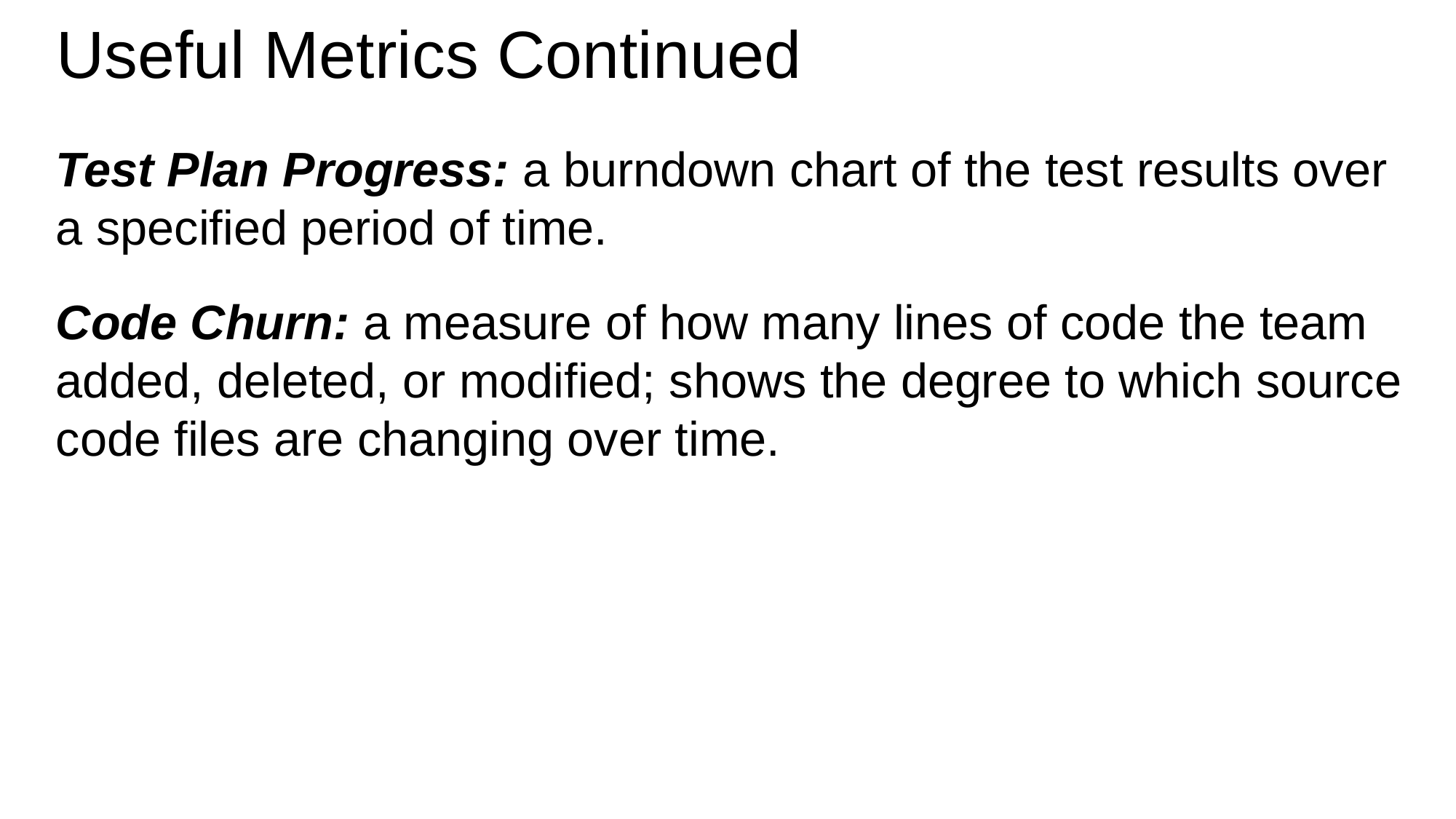

# Useful Metrics Continued
Test Plan Progress: a burndown chart of the test results over a specified period of time.
Code Churn: a measure of how many lines of code the team added, deleted, or modified; shows the degree to which source code files are changing over time.